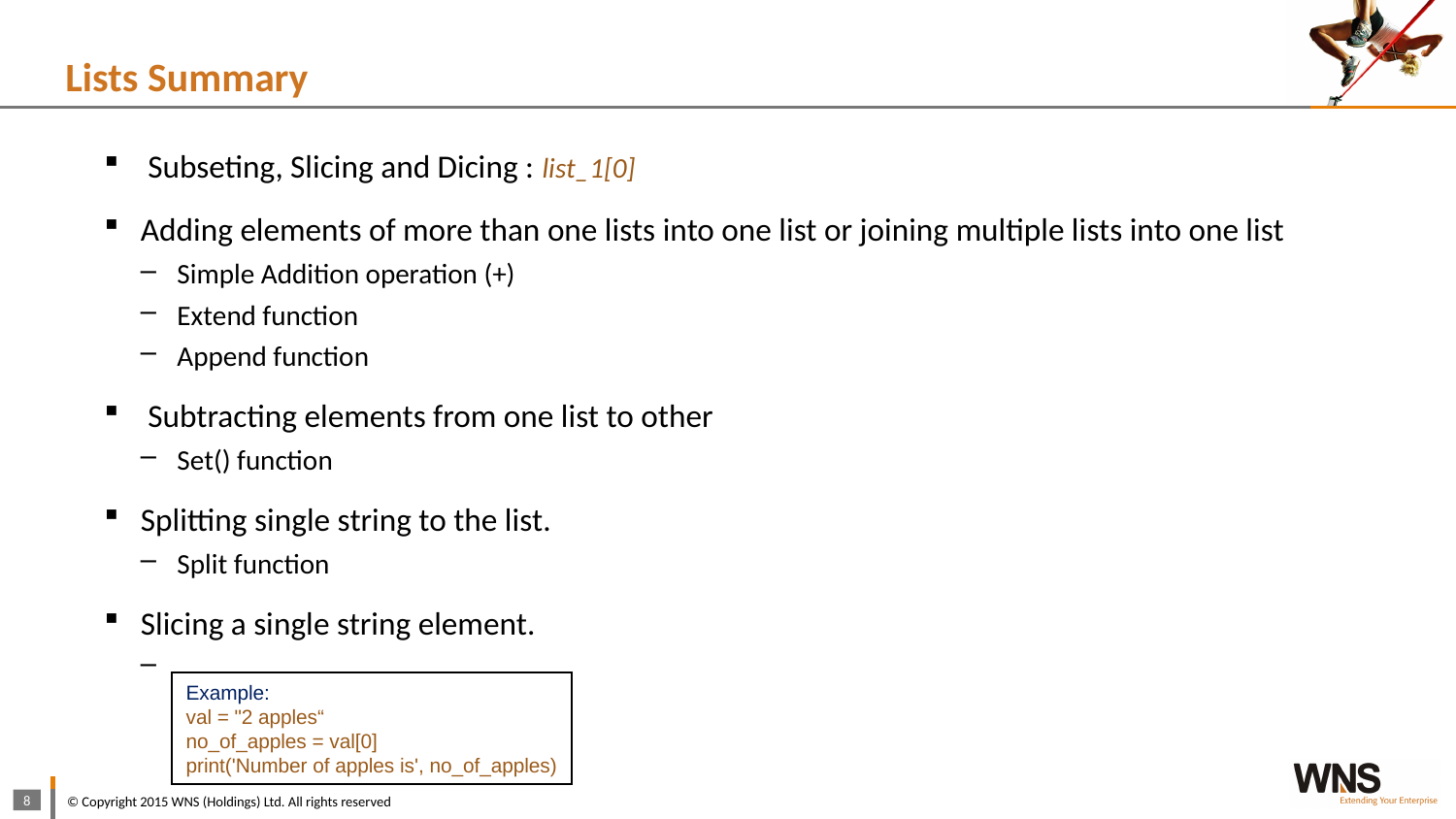

# Lists Summary
 Subseting, Slicing and Dicing : list_1[0]
Adding elements of more than one lists into one list or joining multiple lists into one list
Simple Addition operation (+)
Extend function
Append function
 Subtracting elements from one list to other
Set() function
Splitting single string to the list.
Split function
Slicing a single string element.

Example:
val = "2 apples“
no_of_apples = val[0]
print('Number of apples is', no_of_apples)